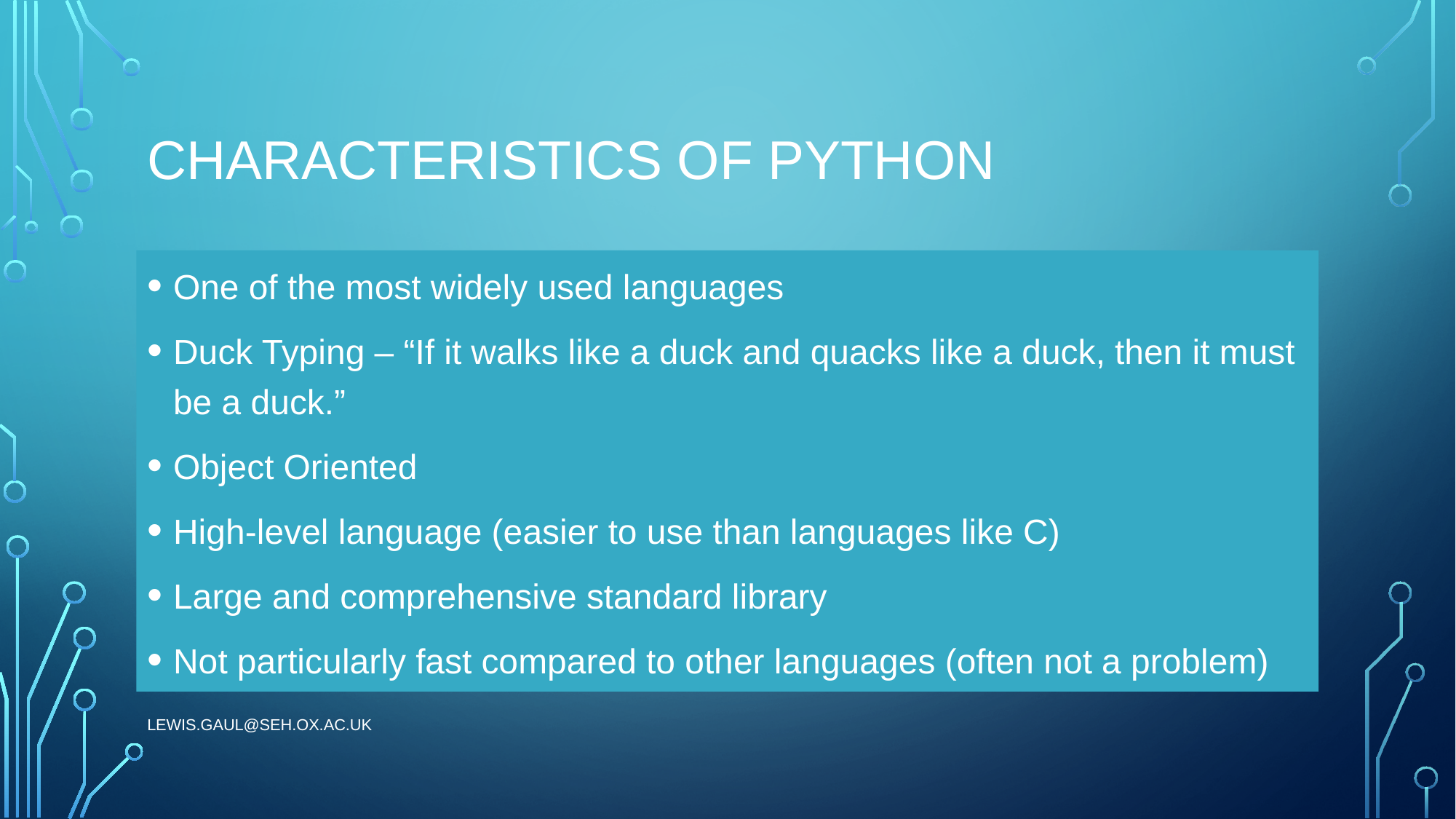

# Characteristics of Python
One of the most widely used languages
Duck Typing – “If it walks like a duck and quacks like a duck, then it must be a duck.”
Object Oriented
High-level language (easier to use than languages like C)
Large and comprehensive standard library
Not particularly fast compared to other languages (often not a problem)
lewis.gaul@seh.ox.ac.uk